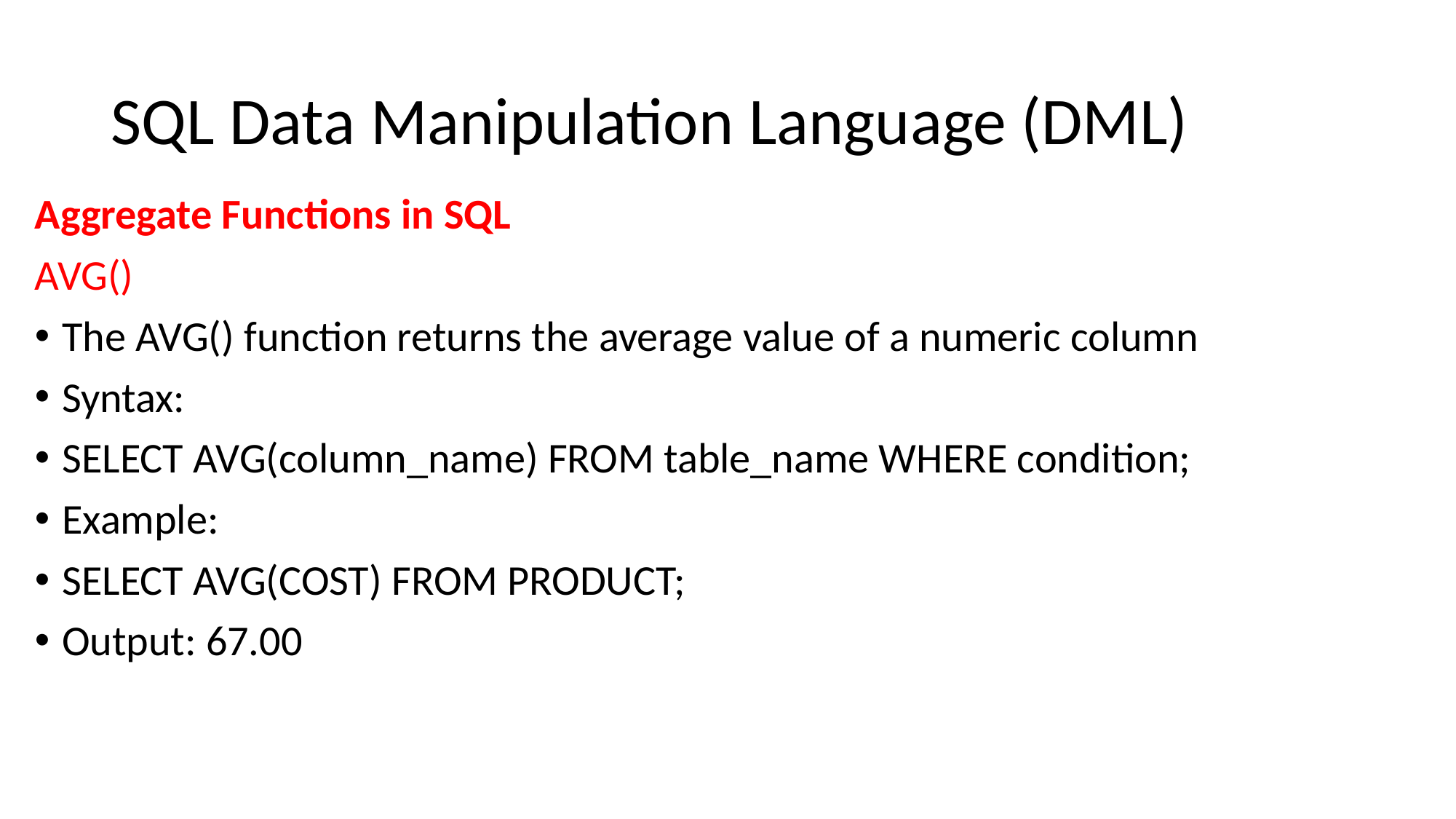

# SQL Data Manipulation Language (DML)
Aggregate Functions in SQL
AVG()
The AVG() function returns the average value of a numeric column
Syntax:
SELECT AVG(column_name) FROM table_name WHERE condition;
Example:
SELECT AVG(COST) FROM PRODUCT;
Output: 67.00